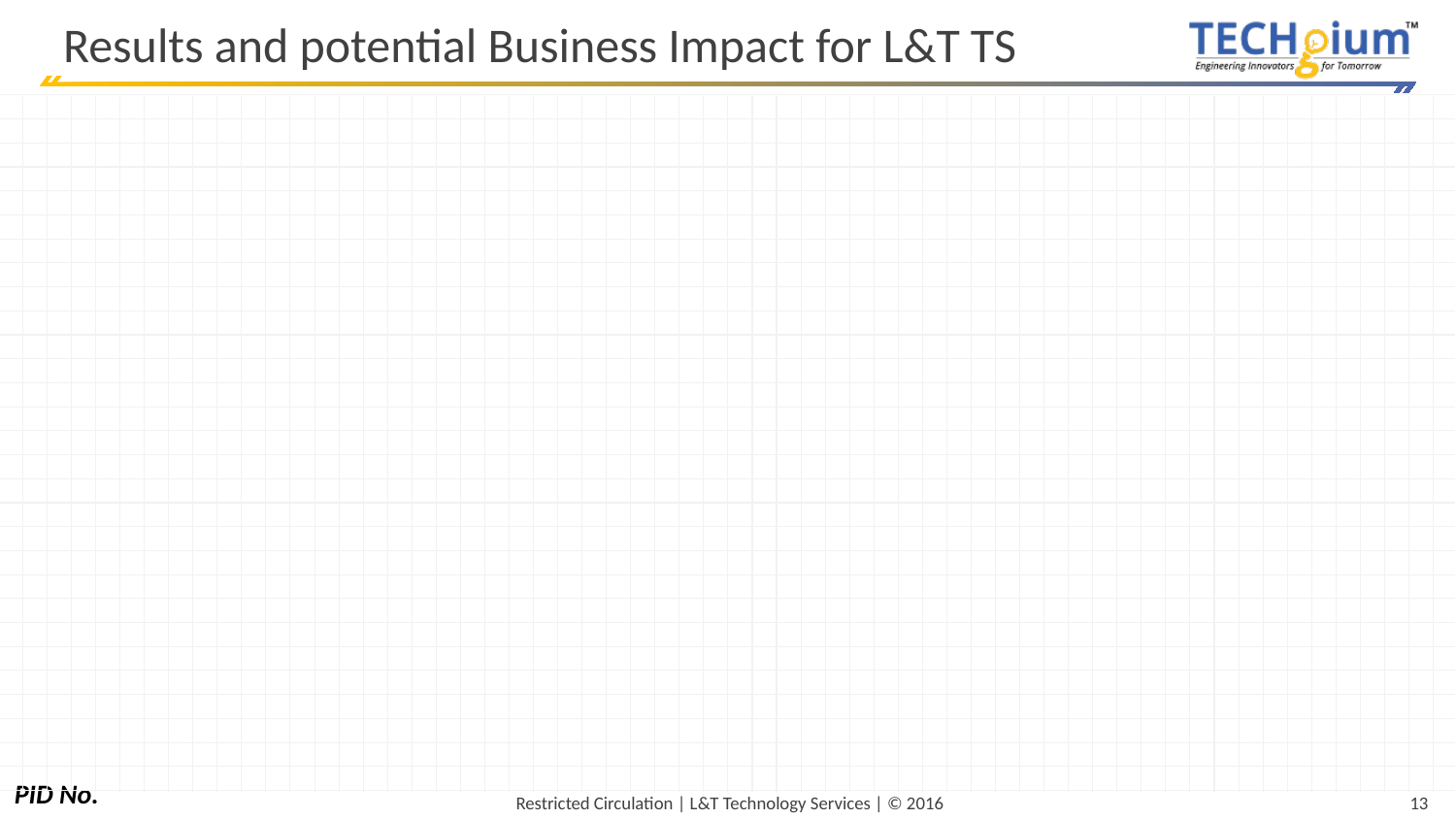

# Results and potential Business Impact for L&T TS